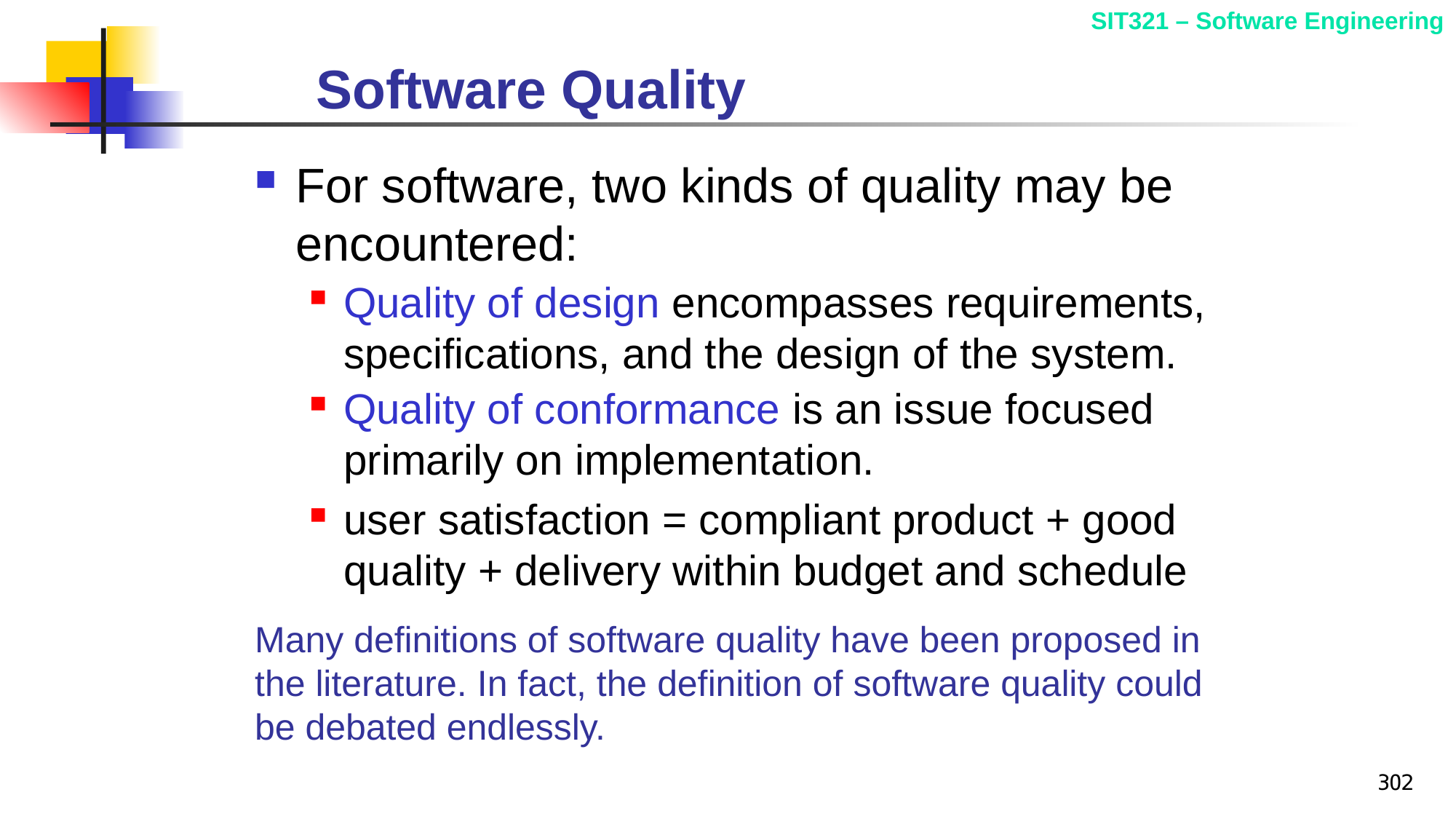

# Software Quality
For software, two kinds of quality may be encountered:
Quality of design encompasses requirements, specifications, and the design of the system.
Quality of conformance is an issue focused primarily on implementation.
user satisfaction = compliant product + good quality + delivery within budget and schedule
Many definitions of software quality have been proposed in the literature. In fact, the definition of software quality could be debated endlessly.
302